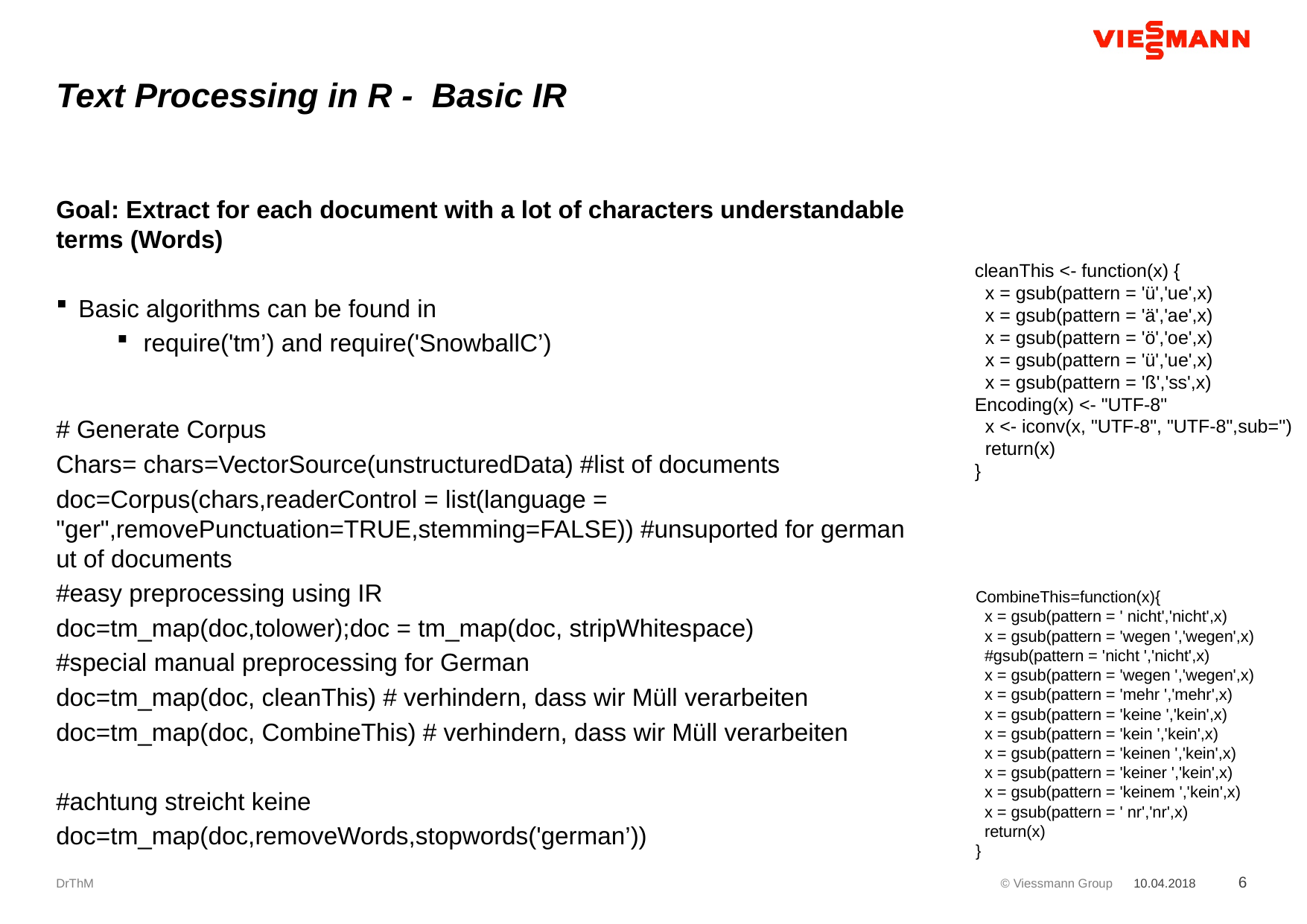

# Text Processing in R -  Basic IR
Goal: Extract for each document with a lot of characters understandable terms (Words)

Basic algorithms can be found in
require('tm’) and require('SnowballC’)

# Generate Corpus
Chars= chars=VectorSource(unstructuredData) #list of documents
doc=Corpus(chars,readerControl = list(language = "ger",removePunctuation=TRUE,stemming=FALSE)) #unsuported for german ut of documents
#easy preprocessing using IR
doc=tm_map(doc,tolower);doc = tm_map(doc, stripWhitespace)
#special manual preprocessing for German
doc=tm_map(doc, cleanThis) # verhindern, dass wir Müll verarbeiten
doc=tm_map(doc, CombineThis) # verhindern, dass wir Müll verarbeiten

#achtung streicht keine
doc=tm_map(doc,removeWords,stopwords('german’))

cleanThis <- function(x) {
  x = gsub(pattern = 'ü','ue',x)
  x = gsub(pattern = 'ä','ae',x)
  x = gsub(pattern = 'ö','oe',x)
  x = gsub(pattern = 'ü','ue',x)
  x = gsub(pattern = 'ß','ss',x)
Encoding(x) <- "UTF-8"
  x <- iconv(x, "UTF-8", "UTF-8",sub='')
  return(x)
}

CombineThis=function(x){
  x = gsub(pattern = ' nicht','nicht',x)
  x = gsub(pattern = 'wegen ','wegen',x)
  #gsub(pattern = 'nicht ','nicht',x)
  x = gsub(pattern = 'wegen ','wegen',x)
  x = gsub(pattern = 'mehr ','mehr',x)
  x = gsub(pattern = 'keine ','kein',x)
  x = gsub(pattern = 'kein ','kein',x)
  x = gsub(pattern = 'keinen ','kein',x)
  x = gsub(pattern = 'keiner ','kein',x)
  x = gsub(pattern = 'keinem ','kein',x)
  x = gsub(pattern = ' nr','nr',x)
  return(x)
}
DrThM
10.04.2018
6